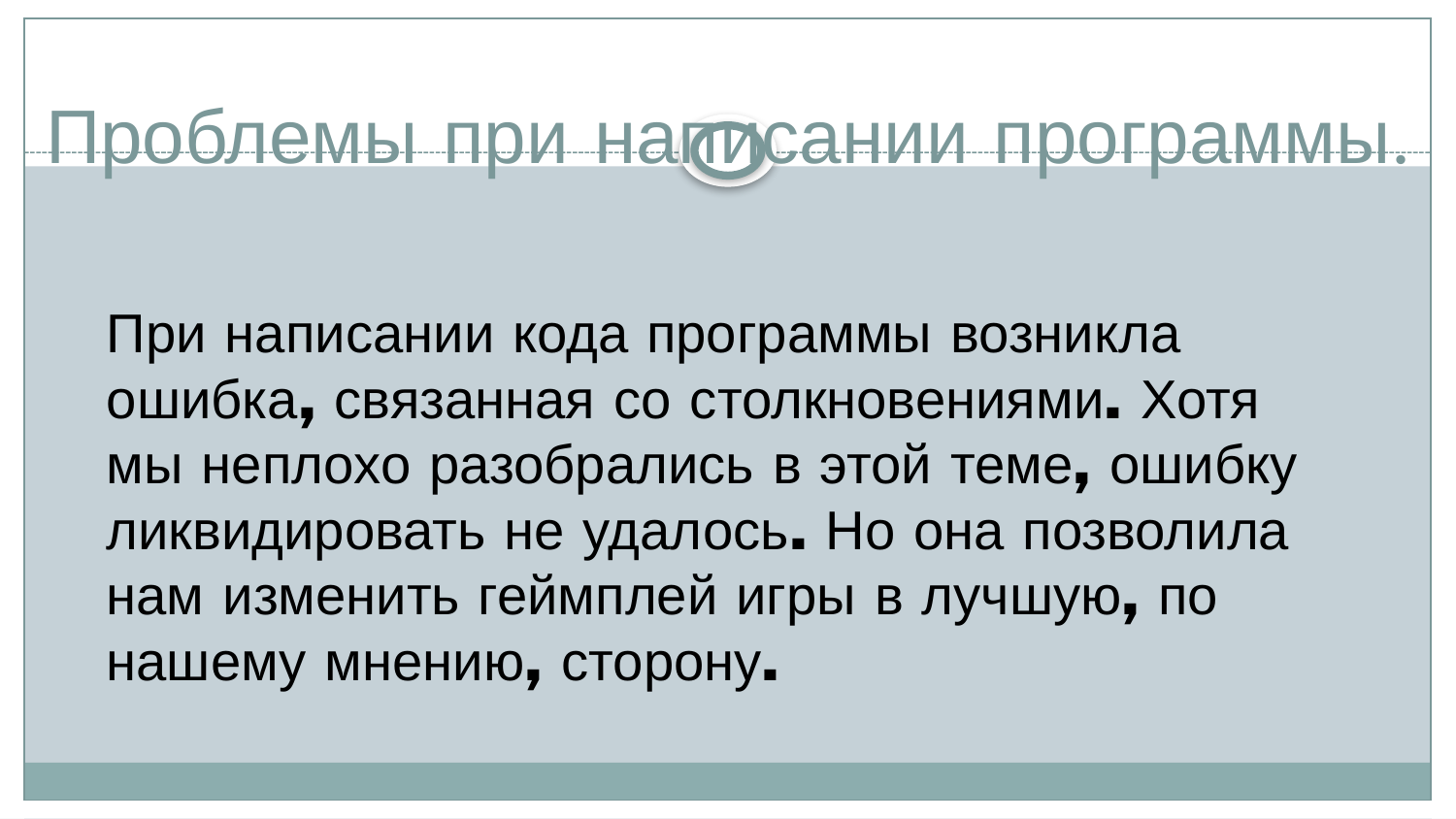

# Проблемы при написании программы.
При написании кода программы возникла ошибка, связанная со столкновениями. Хотя мы неплохо разобрались в этой теме, ошибку ликвидировать не удалось. Но она позволила нам изменить геймплей игры в лучшую, по нашему мнению, сторону.